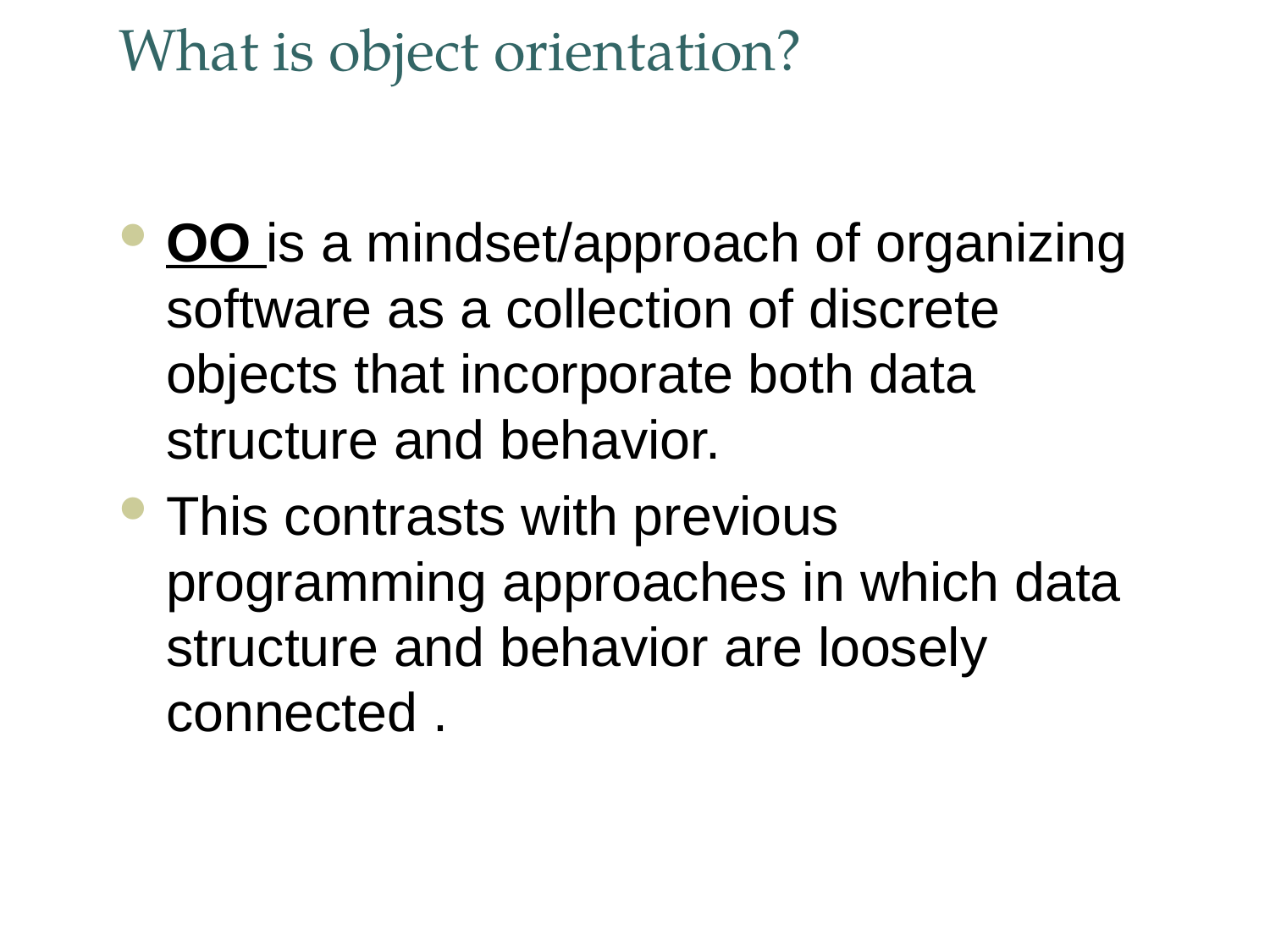

# What is object orientation?
OO is a mindset/approach of organizing software as a collection of discrete objects that incorporate both data structure and behavior.
This contrasts with previous programming approaches in which data structure and behavior are loosely connected .